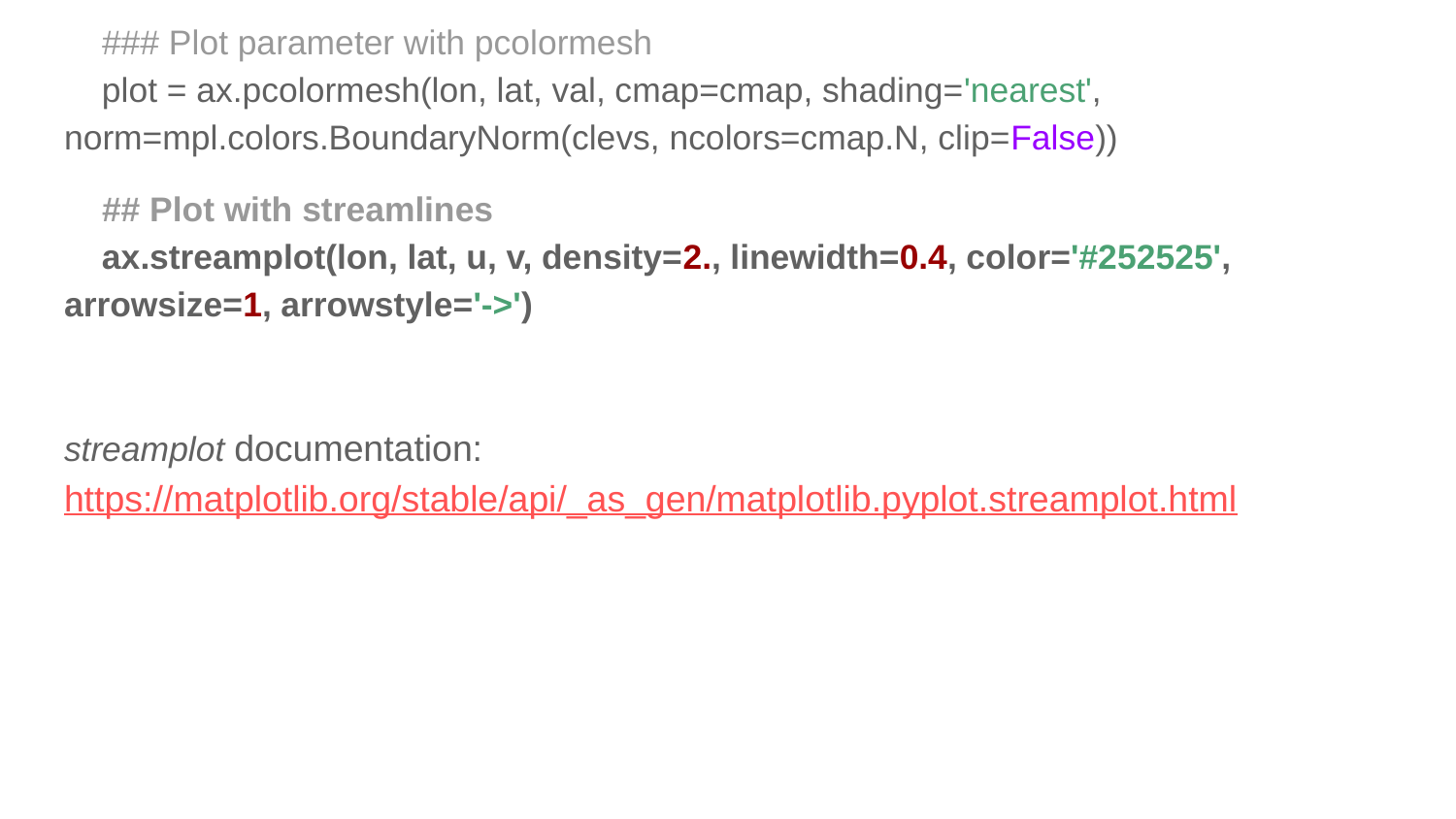

### Plot parameter with pcolormesh plot = ax.pcolormesh(lon, lat, val, cmap=cmap, shading='nearest',  norm=mpl.colors.BoundaryNorm(clevs, ncolors=cmap.N, clip=False))
    ## Plot with streamlines
    ax.streamplot(lon, lat, u, v, density=2., linewidth=0.4, color='#252525', arrowsize=1, arrowstyle='->')
streamplot documentation: https://matplotlib.org/stable/api/_as_gen/matplotlib.pyplot.streamplot.html